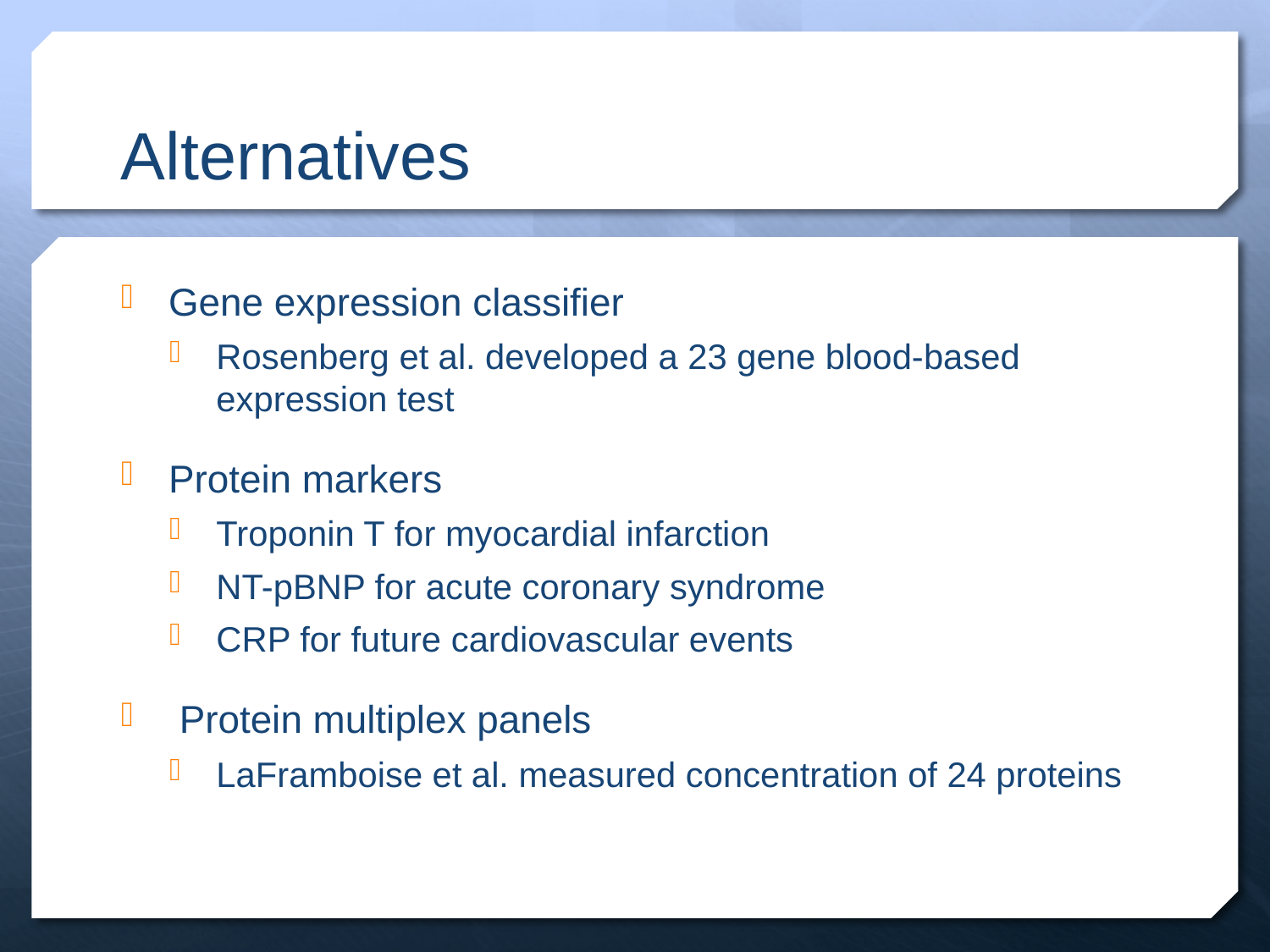

# Alternatives
Gene expression classifier
Rosenberg et al. developed a 23 gene blood-based expression test
Protein markers
Troponin T for myocardial infarction
NT-pBNP for acute coronary syndrome
CRP for future cardiovascular events
 Protein multiplex panels
LaFramboise et al. measured concentration of 24 proteins